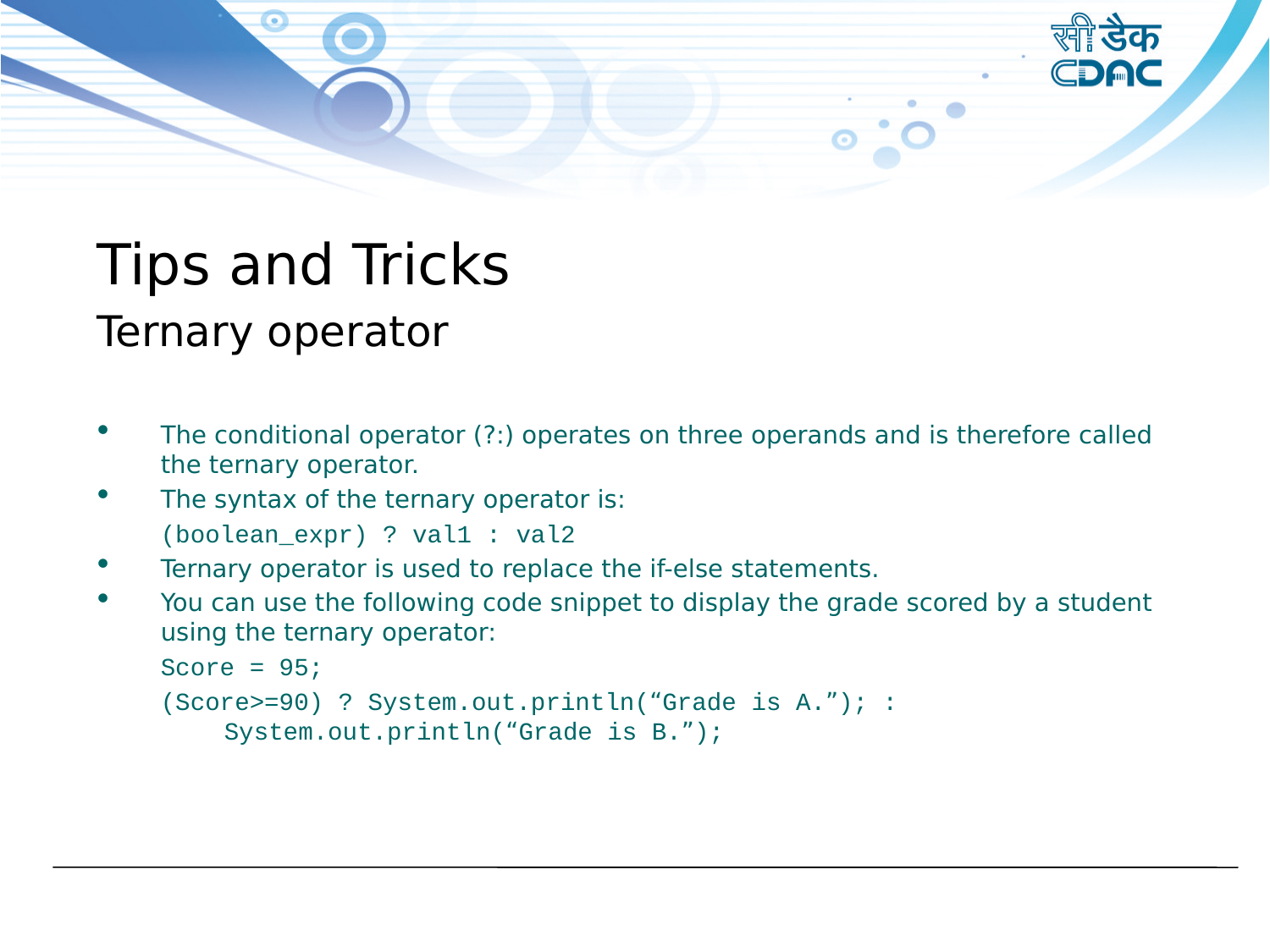

Tips and Tricks
Ternary operator

The conditional operator (?:) operates on three operands and is therefore called the ternary operator.
The syntax of the ternary operator is:
	(boolean_expr) ? val1 : val2
Ternary operator is used to replace the if-else statements.
You can use the following code snippet to display the grade scored by a student using the ternary operator:
Score = 95;
(Score>=90) ? System.out.println(“Grade is A.”); : System.out.println(“Grade is B.”);